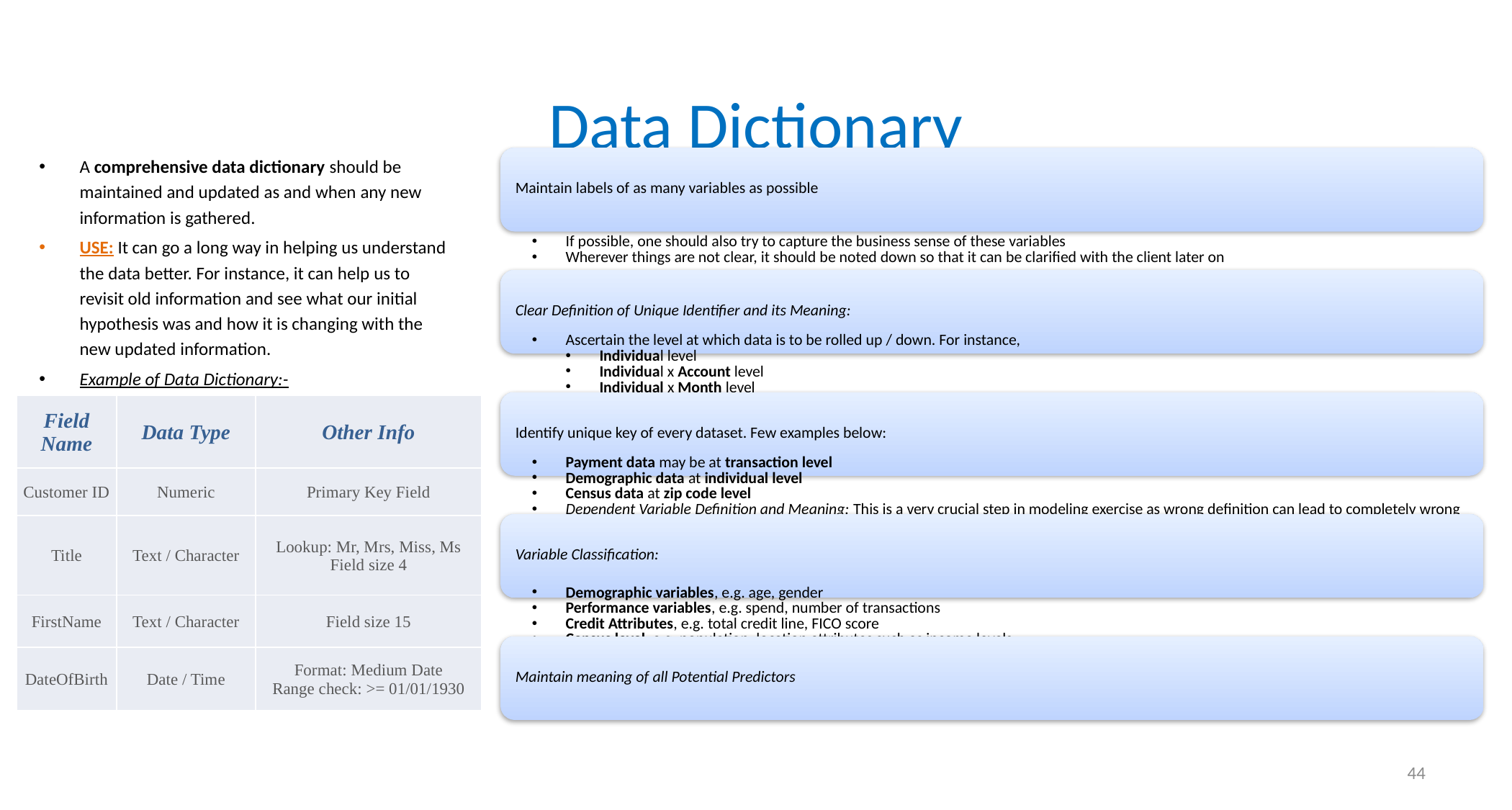

# Data Dictionary
A comprehensive data dictionary should be maintained and updated as and when any new information is gathered.
USE: It can go a long way in helping us understand the data better. For instance, it can help us to revisit old information and see what our initial hypothesis was and how it is changing with the new updated information.
Example of Data Dictionary:-

Maintain labels of as many variables as possible
If possible, one should also try to capture the business sense of these variables
Wherever things are not clear, it should be noted down so that it can be clarified with the client later on
Clear Definition of Unique Identifier and its Meaning:
Ascertain the level at which data is to be rolled up / down. For instance,
Individual level
Individual x Account level
Individual x Month level
Individual x Account x Month level, etc.
Identify unique key of every dataset. Few examples below:
Payment data may be at transaction level
Demographic data at individual level
Census data at zip code level
Dependent Variable Definition and Meaning: This is a very crucial step in modeling exercise as wrong definition can lead to completely wrong conclusions. In absence of a clear definition at this stage, it may be defined later after some actual data analysis.
Variable Classification:
Performance variables, e.g. spend, number of transactions
Credit Attributes, e.g. total credit line, FICO score
Census level, e.g. population, location attributes such as income levels
Maintain meaning of all Potential Predictors
Demographic variables, e.g. age, gender
| Field Name | Data Type | Other Info |
| --- | --- | --- |
| Customer ID | Numeric | Primary Key Field |
| Title | Text / Character | Lookup: Mr, Mrs, Miss, Ms Field size 4 |
| FirstName | Text / Character | Field size 15 |
| DateOfBirth | Date / Time | Format: Medium Date Range check: >= 01/01/1930 |
44